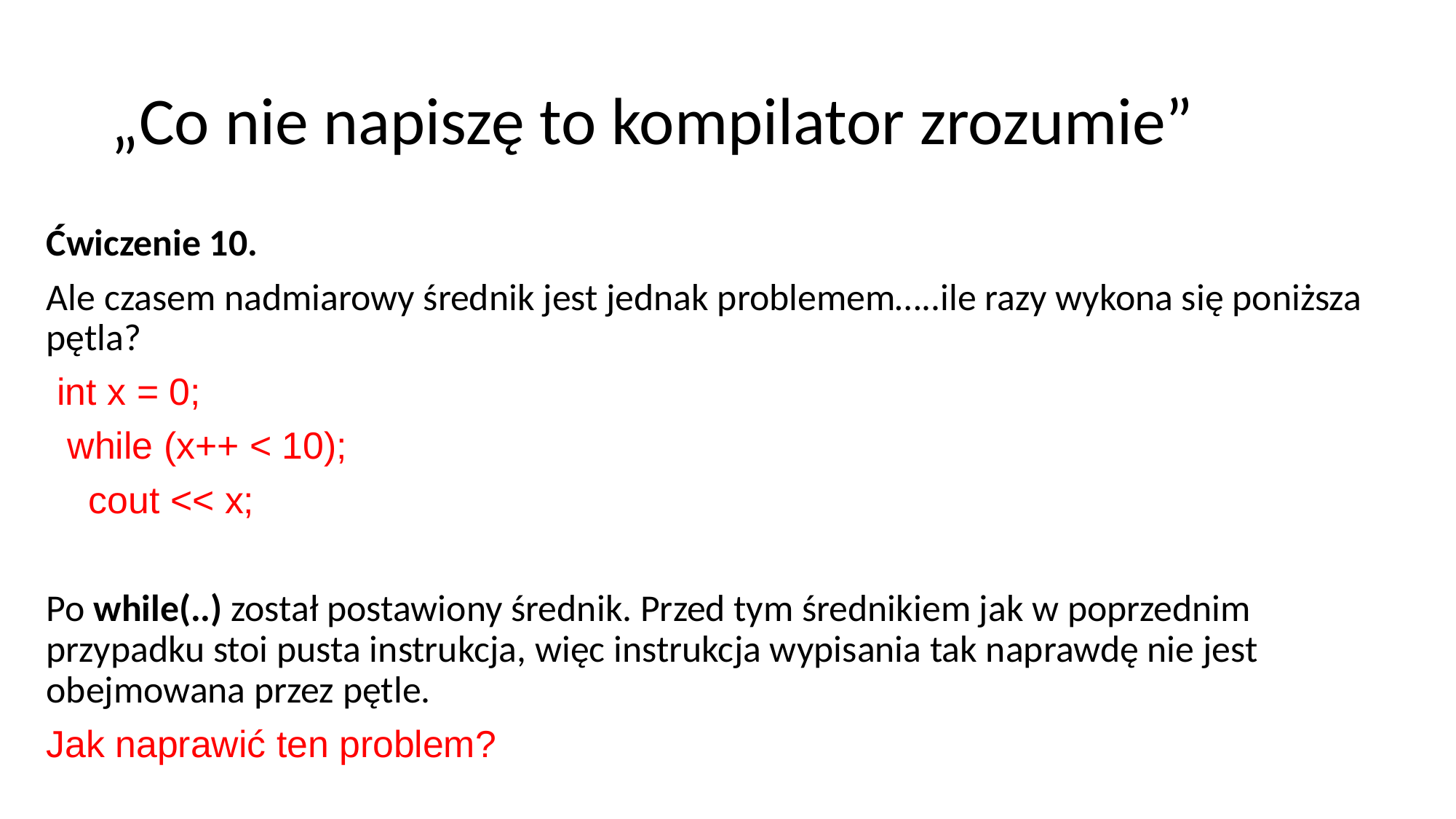

# „Co nie napiszę to kompilator zrozumie”
Ćwiczenie 10.
Ale czasem nadmiarowy średnik jest jednak problemem…..ile razy wykona się poniższa pętla?
 int x = 0;
  while (x++ < 10);
    cout << x;

Po while(..) został postawiony średnik. Przed tym średnikiem jak w poprzednim przypadku stoi pusta instrukcja, więc instrukcja wypisania tak naprawdę nie jest obejmowana przez pętle.
Jak naprawić ten problem?